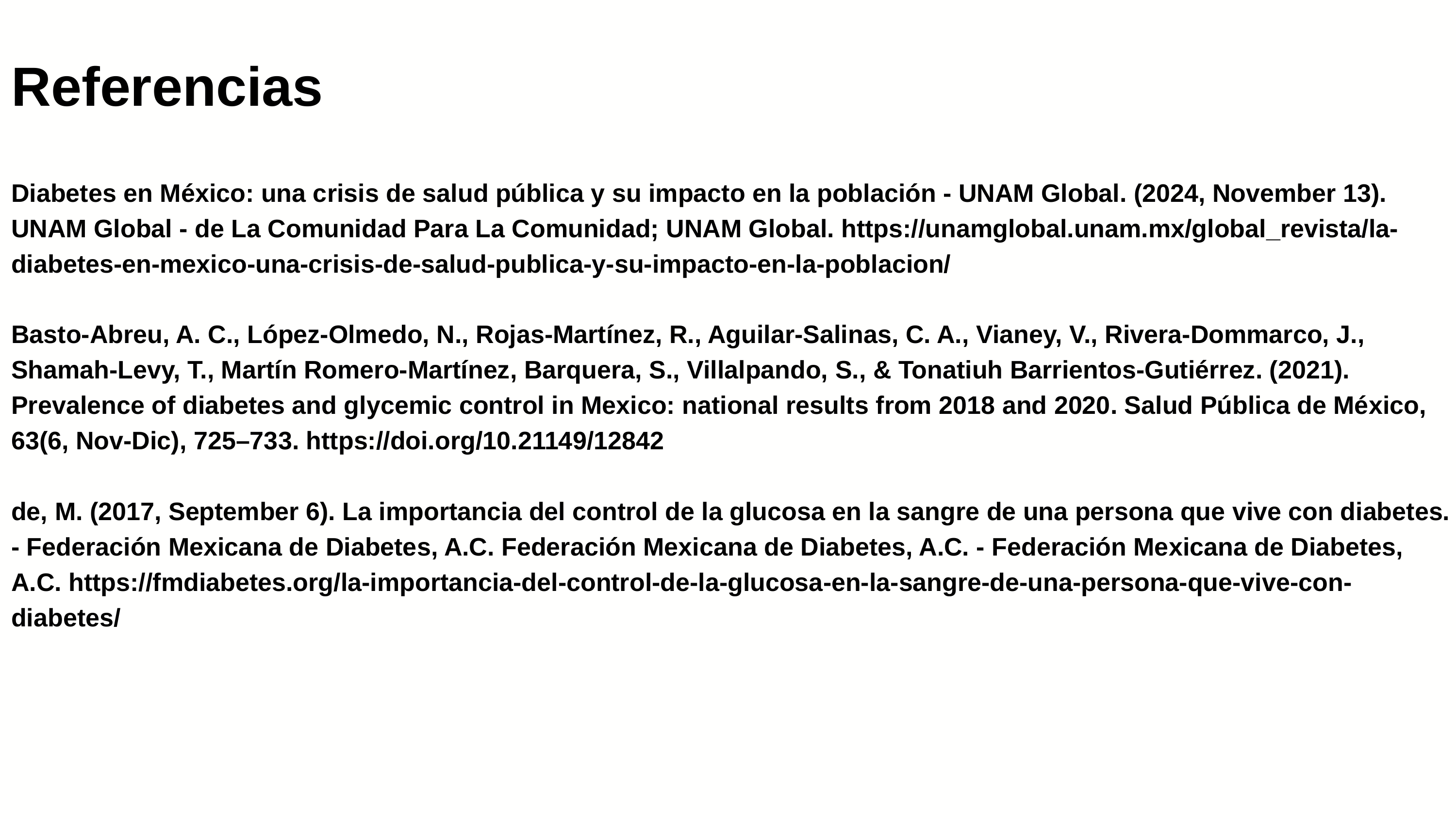

Referencias
Diabetes en México: una crisis de salud pública y su impacto en la población - UNAM Global. (2024, November 13). UNAM Global - de La Comunidad Para La Comunidad; UNAM Global. https://unamglobal.unam.mx/global_revista/la-diabetes-en-mexico-una-crisis-de-salud-publica-y-su-impacto-en-la-poblacion/

Basto-Abreu, A. C., López-Olmedo, N., Rojas-Martínez, R., Aguilar-Salinas, C. A., Vianey, V., Rivera-Dommarco, J., Shamah-Levy, T., Martín Romero-Martínez, Barquera, S., Villalpando, S., & Tonatiuh Barrientos-Gutiérrez. (2021). Prevalence of diabetes and glycemic control in Mexico: national results from 2018 and 2020. Salud Pública de México, 63(6, Nov-Dic), 725–733. https://doi.org/10.21149/12842
‌
de, M. (2017, September 6). La importancia del control de la glucosa en la sangre de una persona que vive con diabetes. - Federación Mexicana de Diabetes, A.C. Federación Mexicana de Diabetes, A.C. - Federación Mexicana de Diabetes, A.C. https://fmdiabetes.org/la-importancia-del-control-de-la-glucosa-en-la-sangre-de-una-persona-que-vive-con-diabetes/
‌

‌